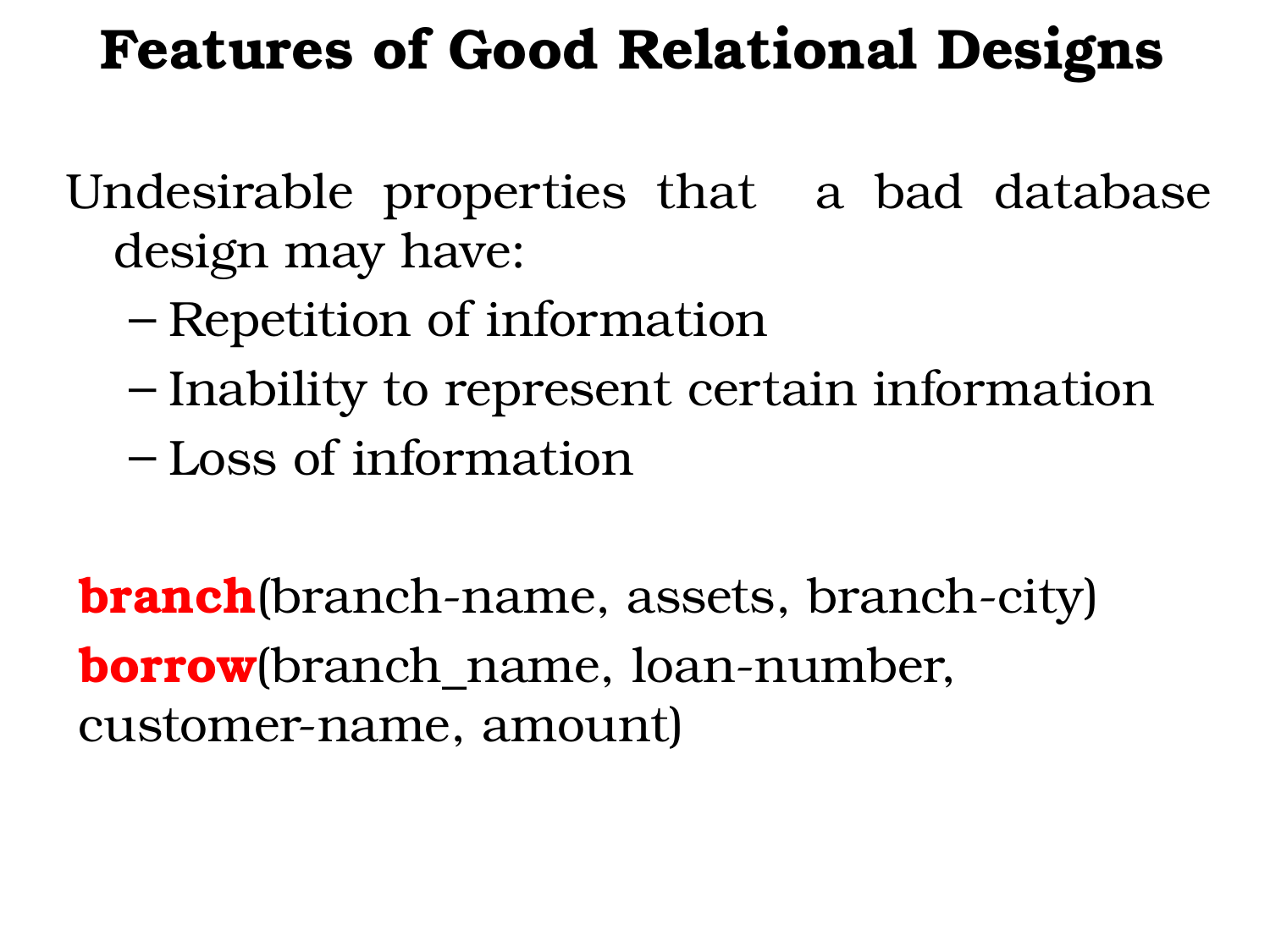

# Features of Good Relational Designs
Undesirable properties that  a bad database design may have:
Repetition of information
Inability to represent certain information
Loss of information

branch(branch-name, assets, branch-city)
borrow(branch_name, loan-number, customer-name, amount)